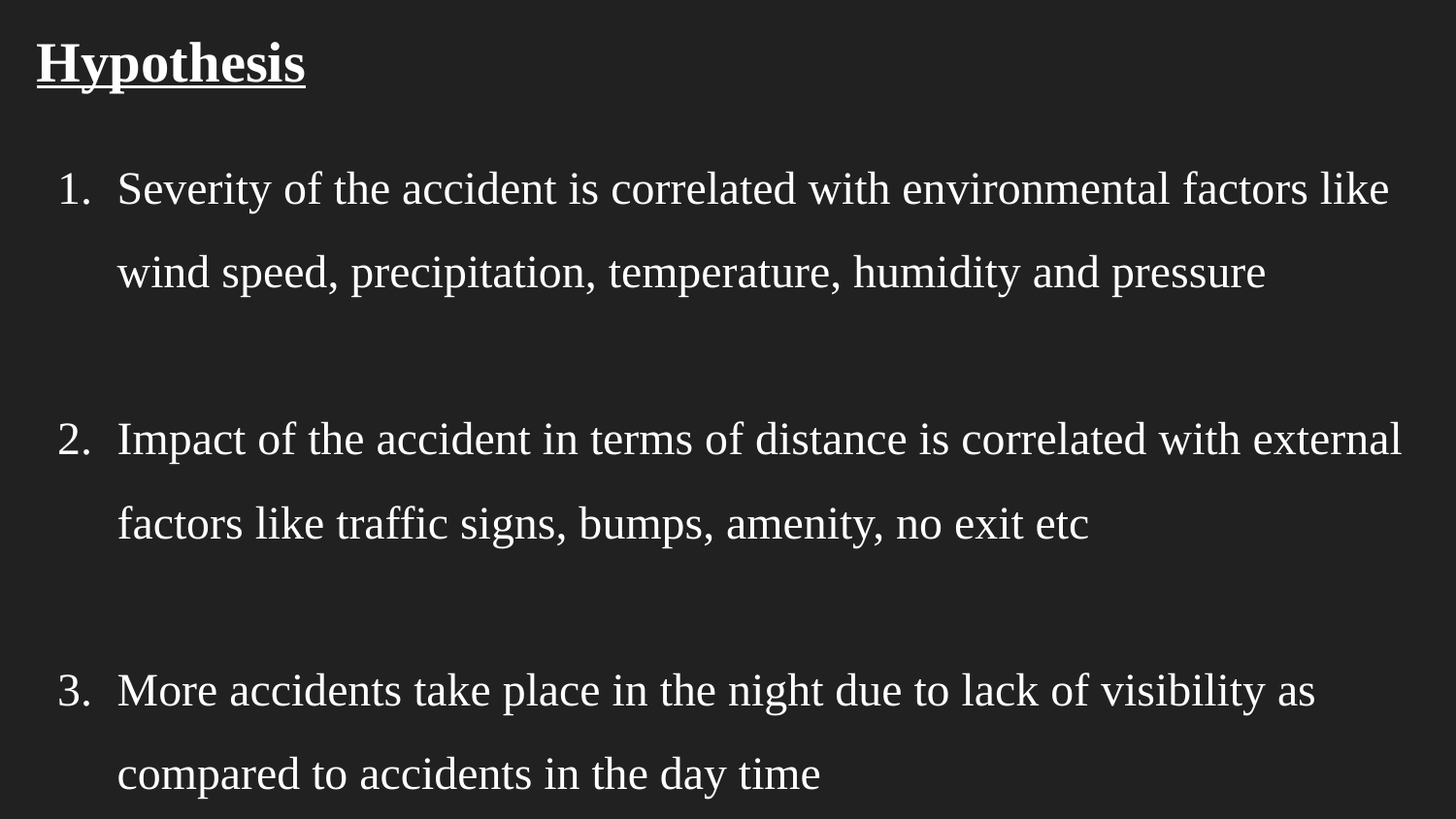

# Hypothesis
Severity of the accident is correlated with environmental factors like wind speed, precipitation, temperature, humidity and pressure

Impact of the accident in terms of distance is correlated with external factors like traffic signs, bumps, amenity, no exit etc

More accidents take place in the night due to lack of visibility as compared to accidents in the day time